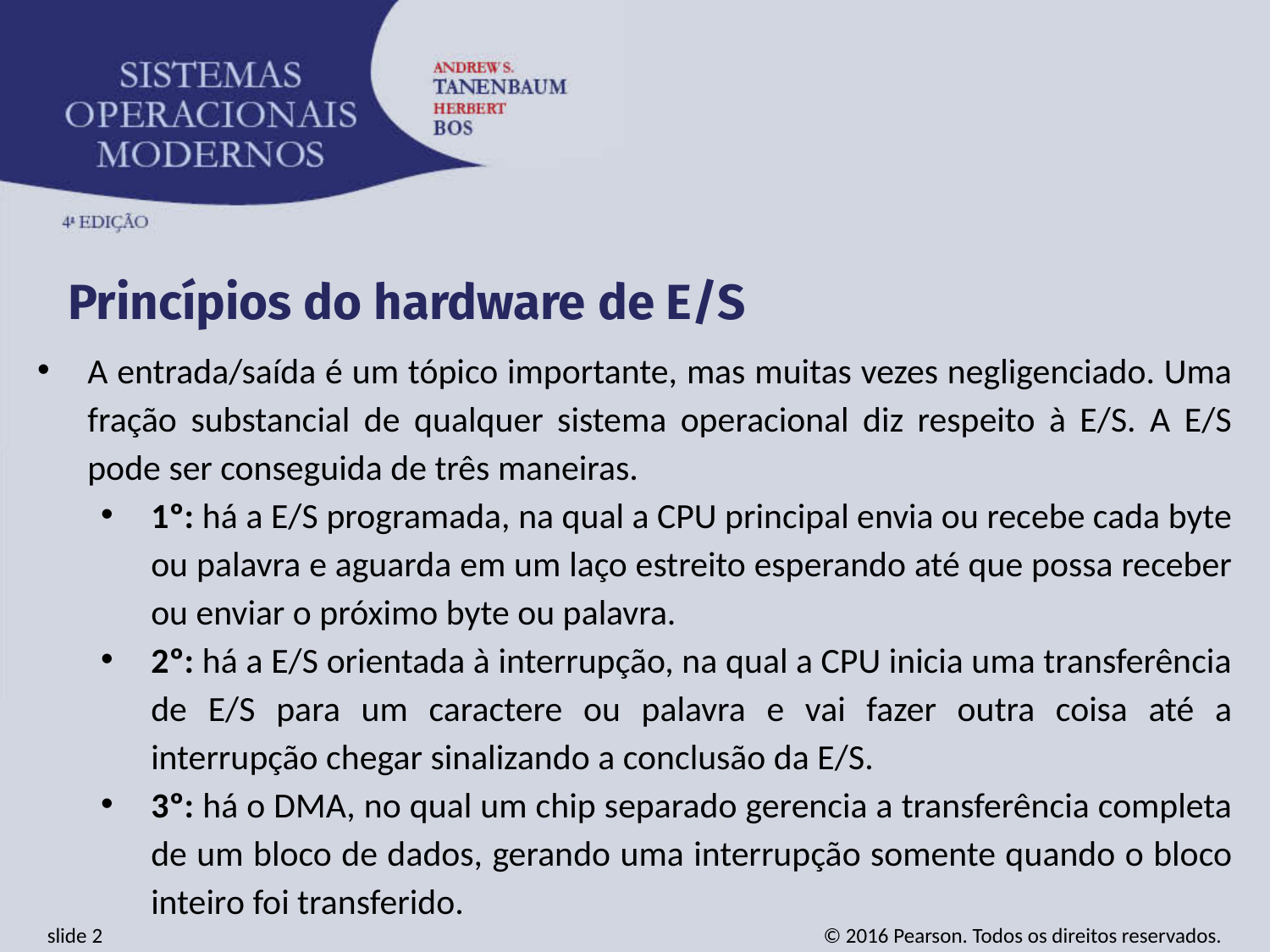

Princípios do hardware de E/S
A entrada/saída é um tópico importante, mas muitas vezes negligenciado. Uma fração substancial de qualquer sistema operacional diz respeito à E/S. A E/S pode ser conseguida de três maneiras.
1º: há a E/S programada, na qual a CPU principal envia ou recebe cada byte ou palavra e aguarda em um laço estreito esperando até que possa receber ou enviar o próximo byte ou palavra.
2º: há a E/S orientada à interrupção, na qual a CPU inicia uma transferência de E/S para um caractere ou palavra e vai fazer outra coisa até a interrupção chegar sinalizando a conclusão da E/S.
3º: há o DMA, no qual um chip separado gerencia a transferência completa de um bloco de dados, gerando uma interrupção somente quando o bloco inteiro foi transferido.